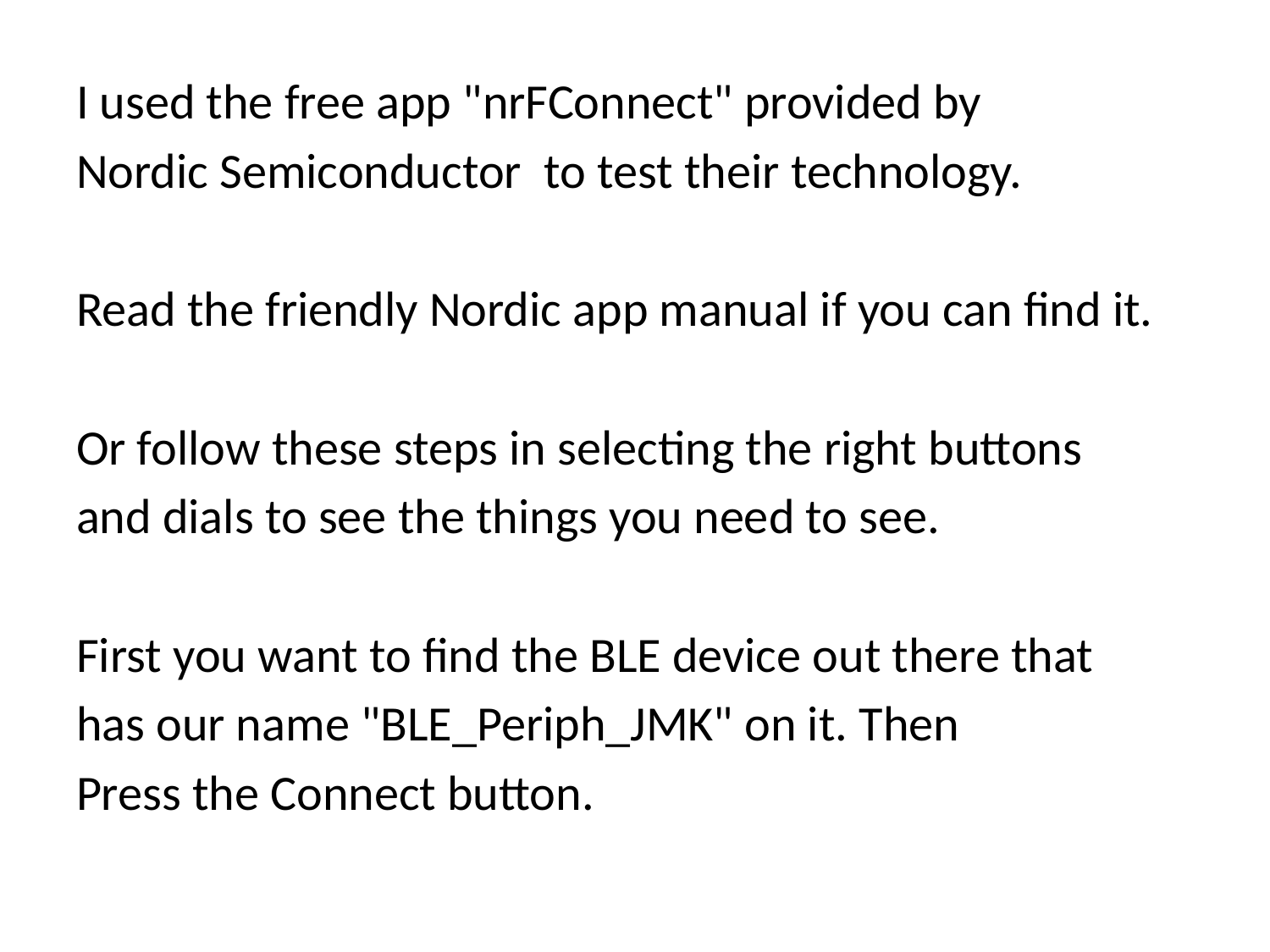

I used the free app "nrFConnect" provided by
Nordic Semiconductor  to test their technology.

Read the friendly Nordic app manual if you can find it.

Or follow these steps in selecting the right buttons
and dials to see the things you need to see.

First you want to find the BLE device out there that
has our name "BLE_Periph_JMK" on it. Then
Press the Connect button.